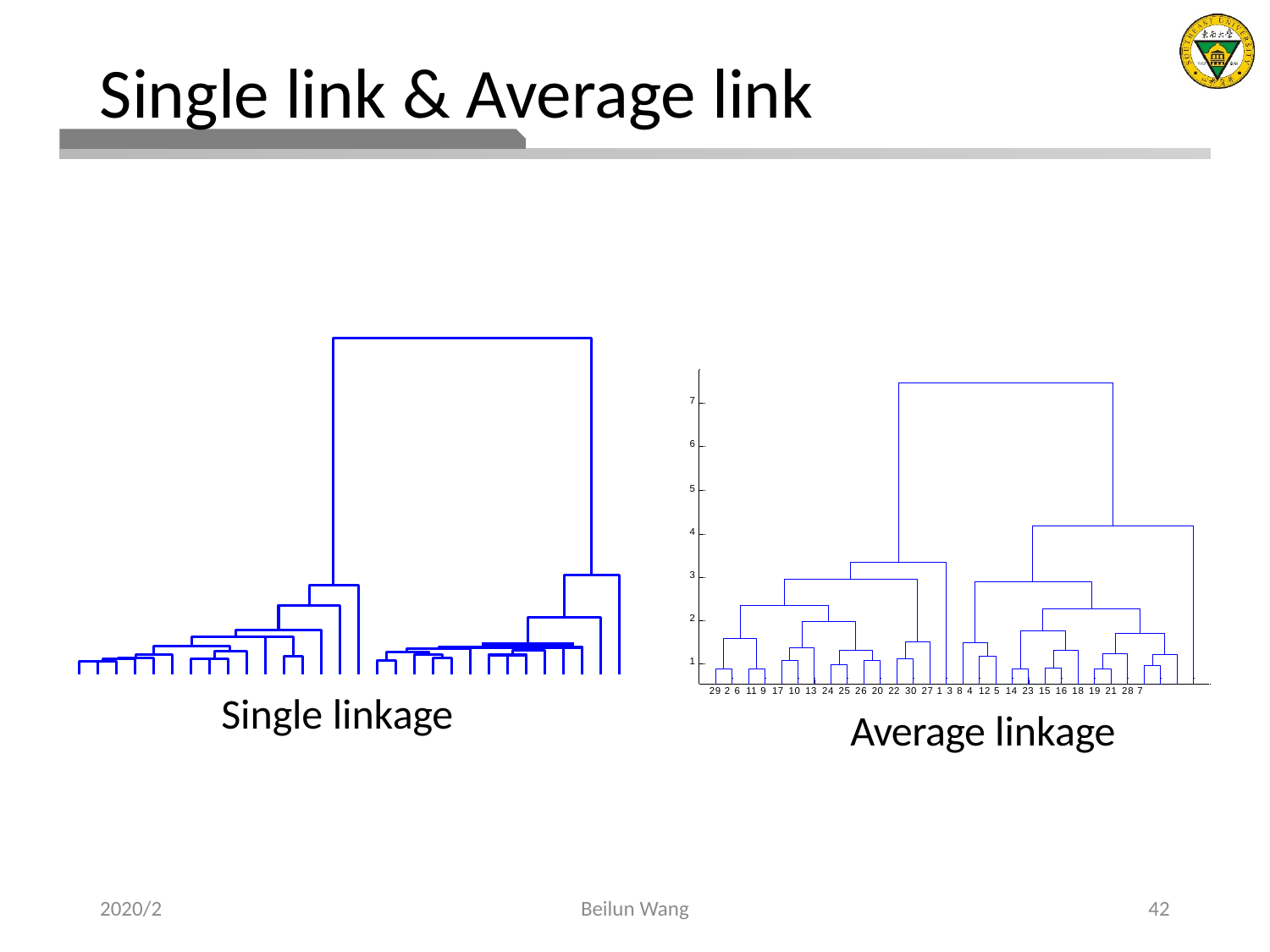

# Single link & Average link

Single linkage

7

6

5

4

3

2

1

29 2 6 11 9 17 10 13 24 25 26 20 22 30 27 1 3 8 4 12 5 14 23 15 16 18 19 21 28 7

Average linkage
2020/2
Beilun Wang
42